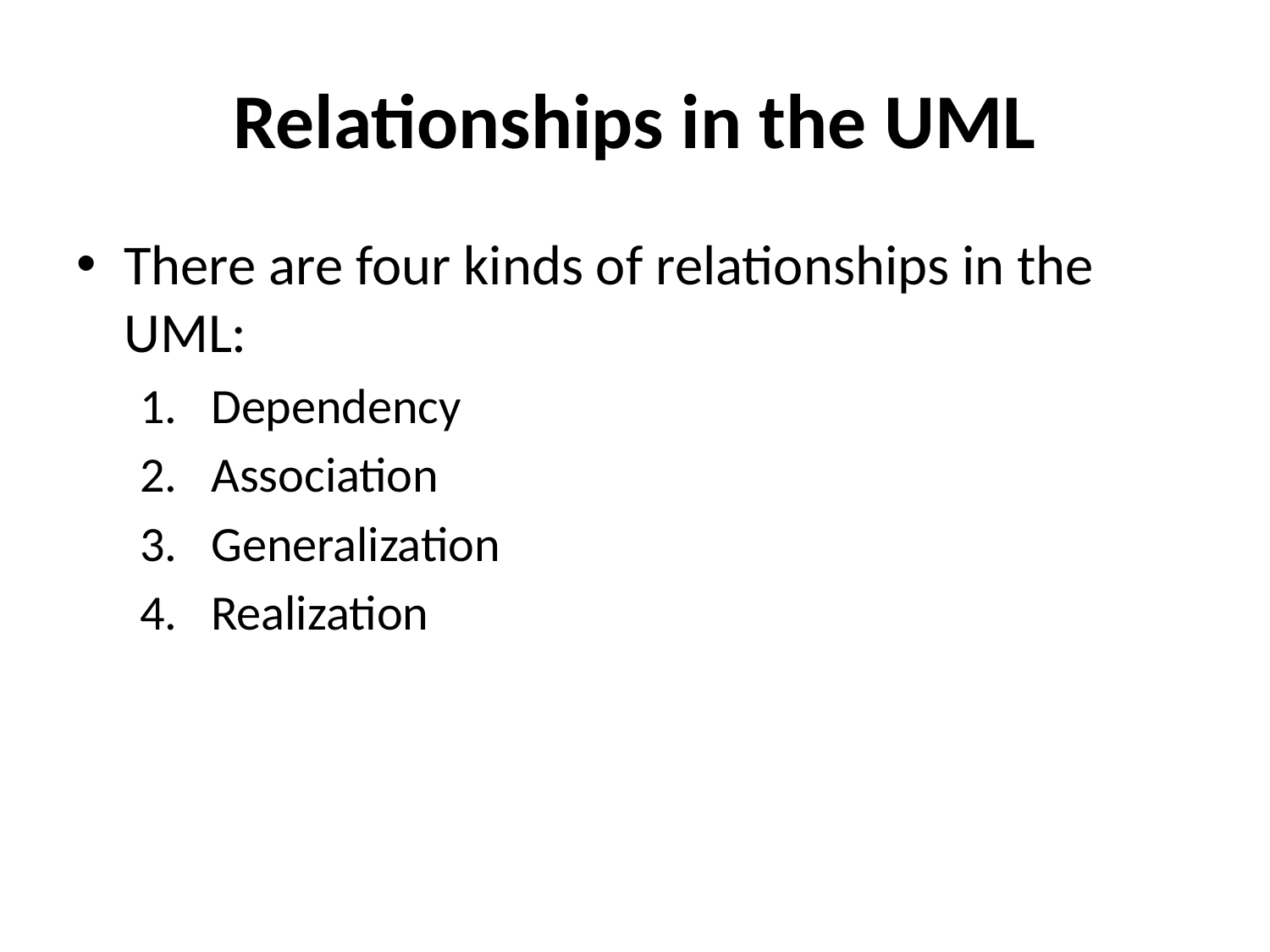

# Relationships in the UML
There are four kinds of relationships in the UML:
Dependency
Association
Generalization
Realization